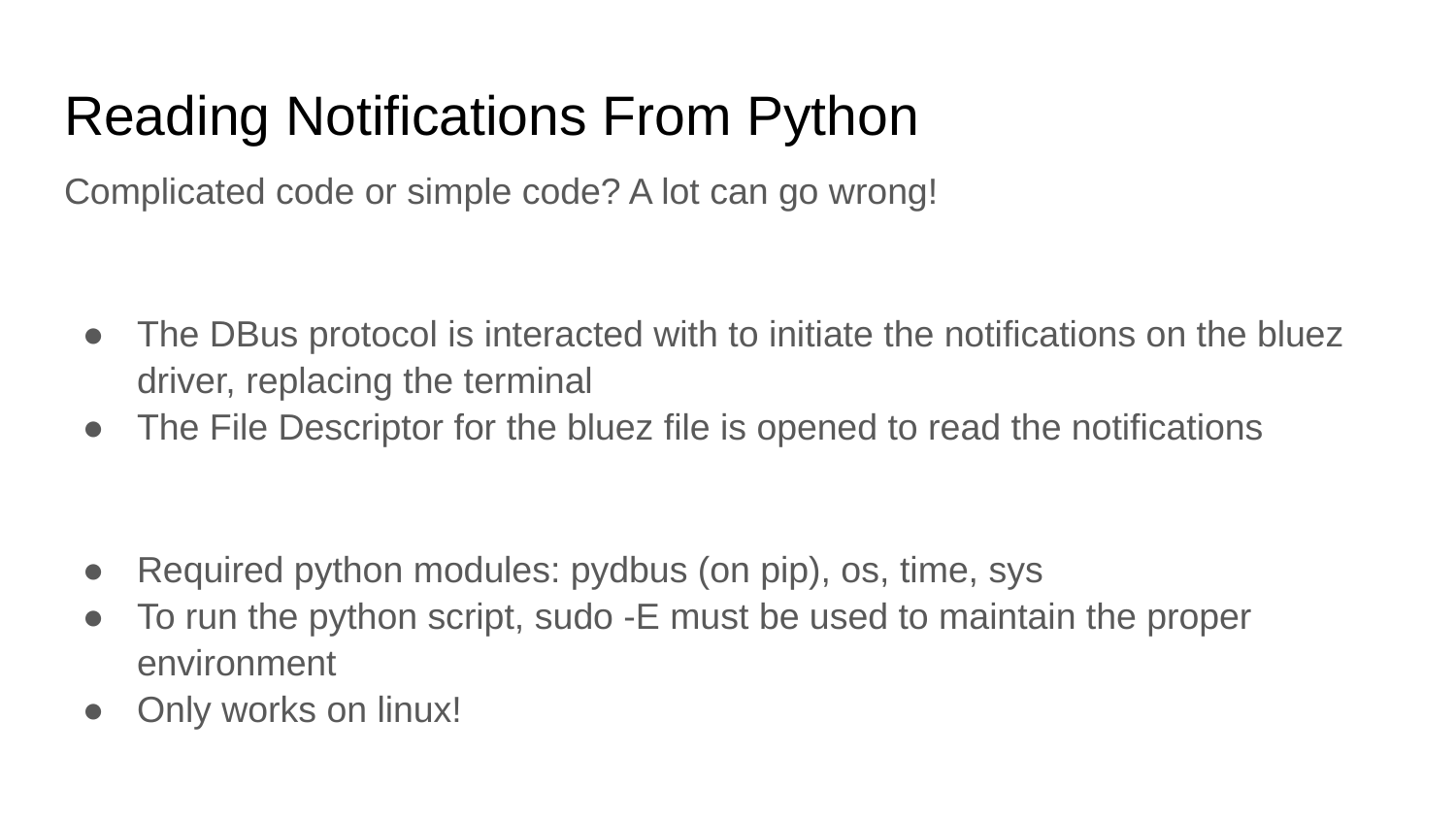

# Reading Notifications From Python
Complicated code or simple code? A lot can go wrong!

The DBus protocol is interacted with to initiate the notifications on the bluez driver, replacing the terminal
The File Descriptor for the bluez file is opened to read the notifications

Required python modules: pydbus (on pip), os, time, sys
To run the python script, sudo -E must be used to maintain the proper environment
Only works on linux!